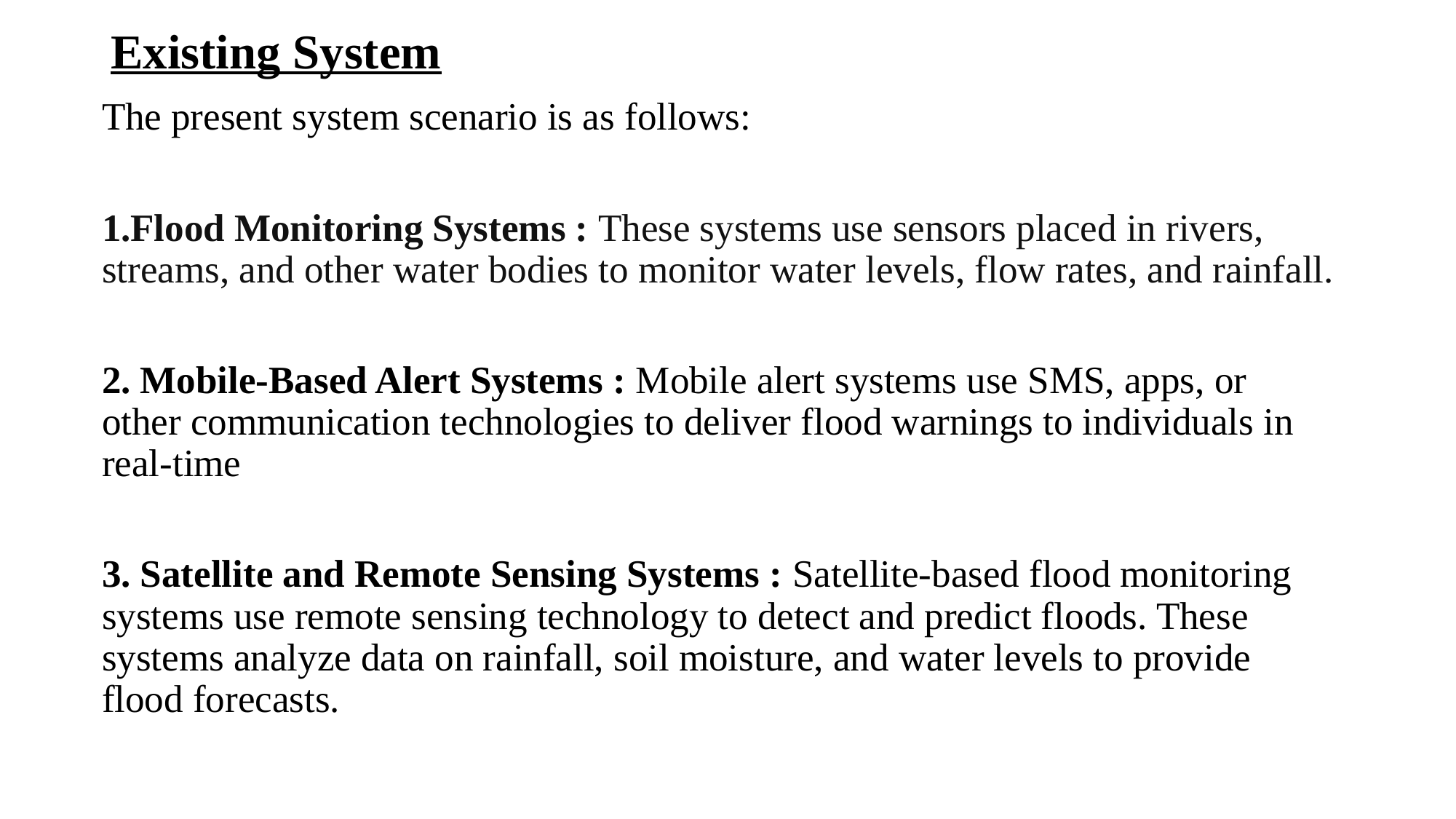

# Existing System
The present system scenario is as follows:

1.Flood Monitoring Systems : These systems use sensors placed in rivers, streams, and other water bodies to monitor water levels, flow rates, and rainfall.

2. Mobile-Based Alert Systems : Mobile alert systems use SMS, apps, or other communication technologies to deliver flood warnings to individuals in real-time

3. Satellite and Remote Sensing Systems : Satellite-based flood monitoring systems use remote sensing technology to detect and predict floods. These systems analyze data on rainfall, soil moisture, and water levels to provide flood forecasts.